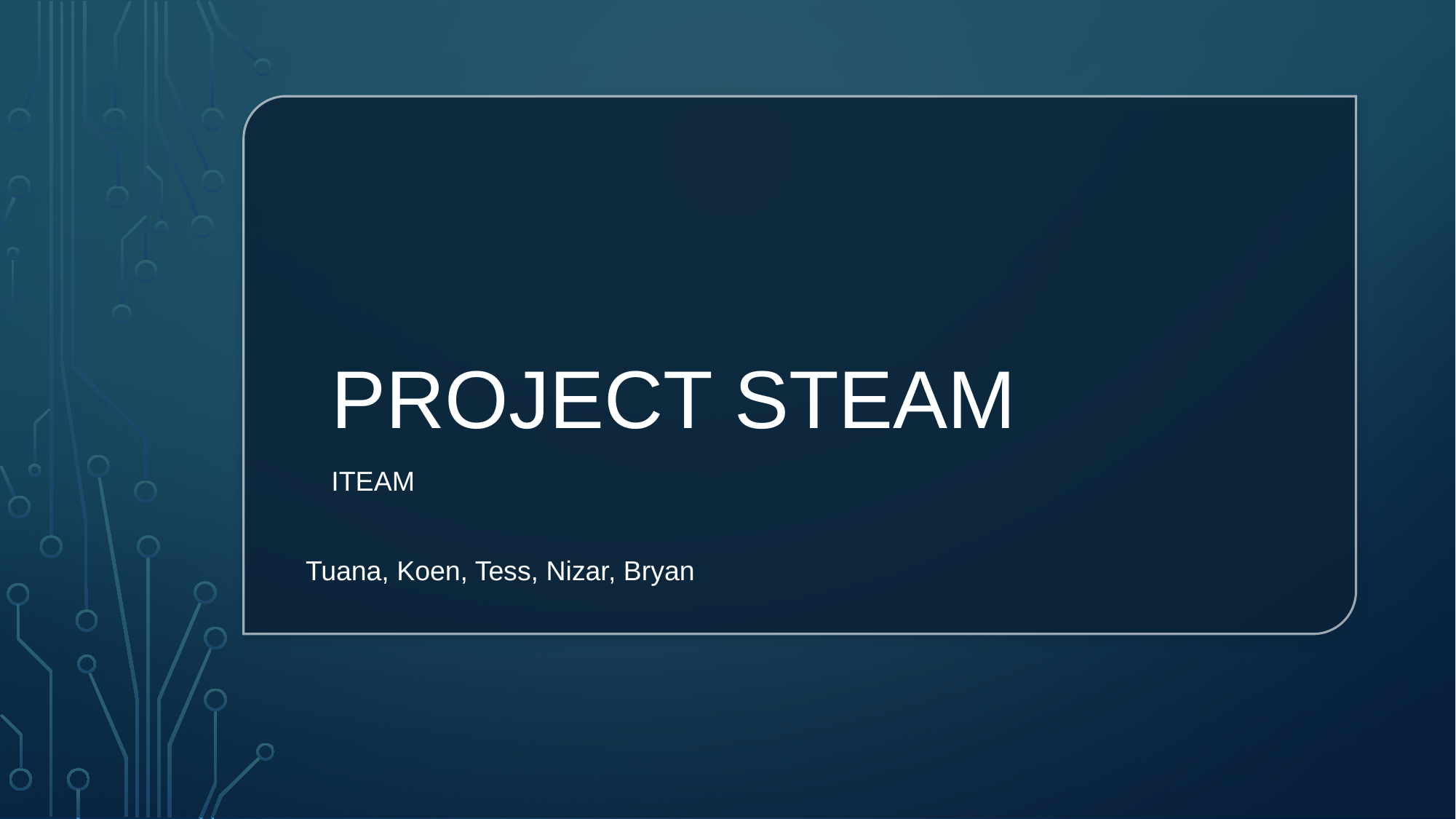

# Project steam
ITeam
Tuana, Koen, Tess, Nizar, Bryan